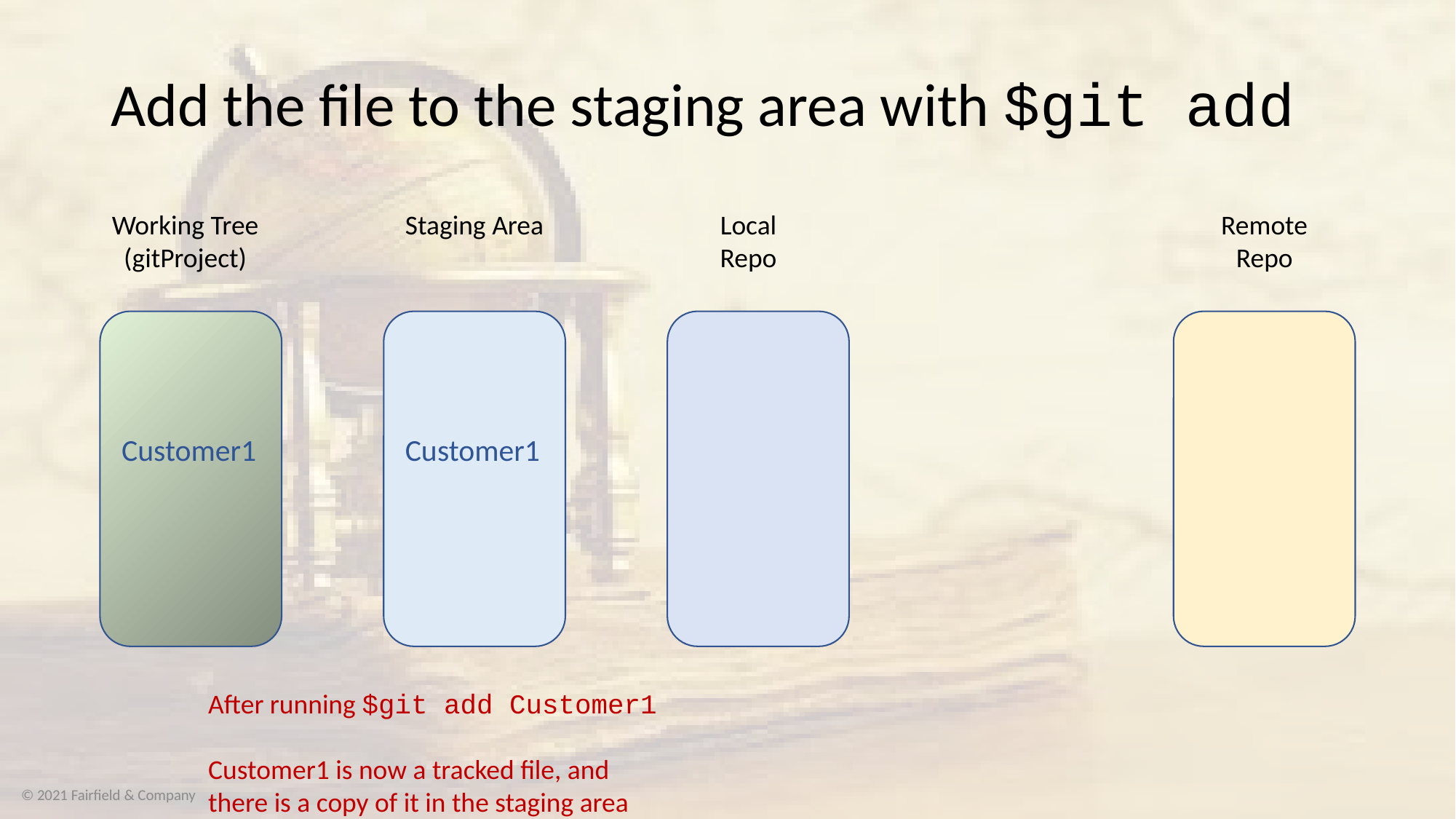

# Add the file to the staging area with $git add
Working Tree
(gitProject)
Staging Area
Local
Repo
Remote
Repo

Customer1
Customer1
After running $git add Customer1
Customer1 is now a tracked file, and there is a copy of it in the staging area
© 2021 Fairfield & Company